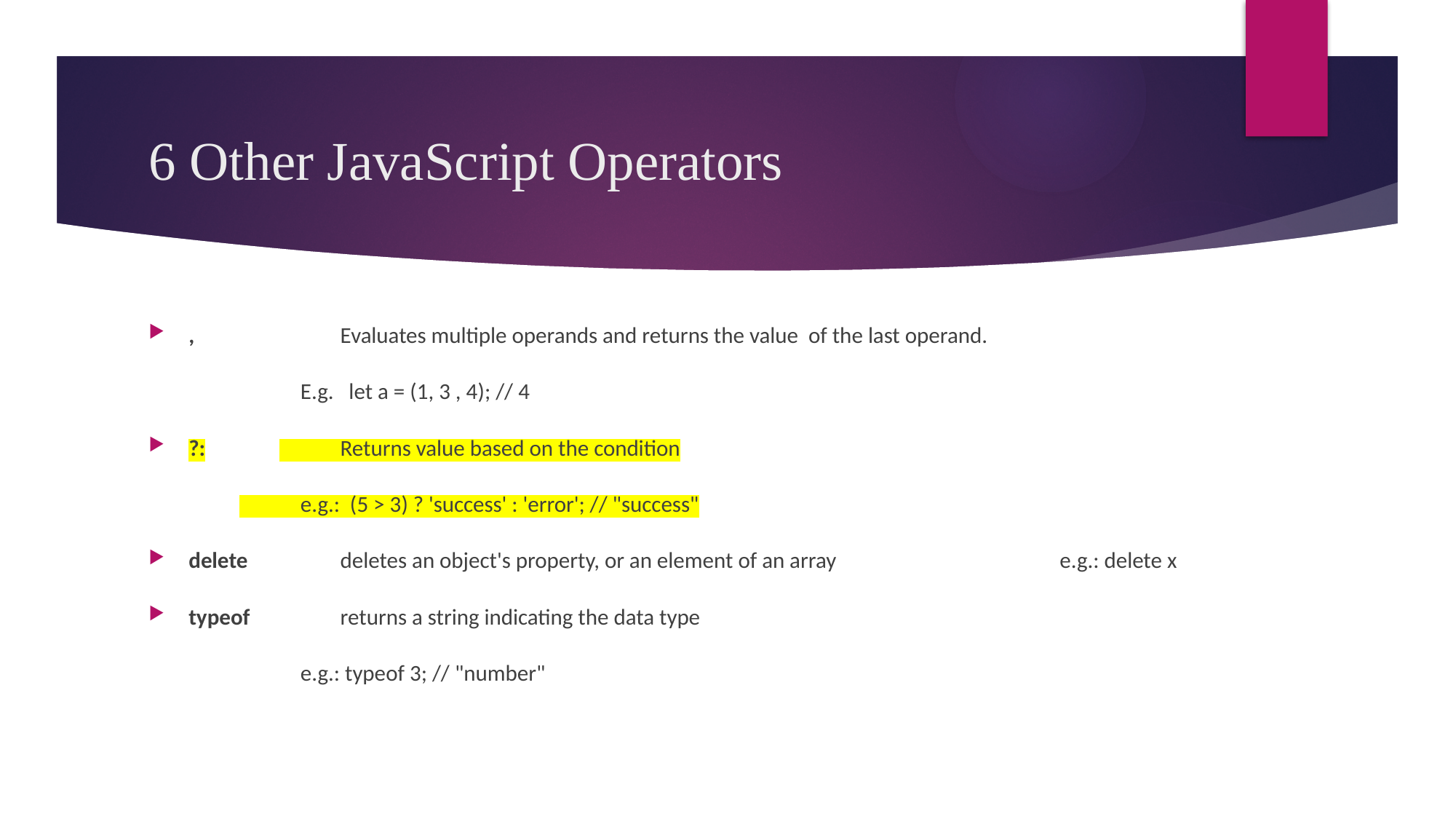

# 6 Other JavaScript Operators
,	            Evaluates multiple operands and returns the value  of the last operand.
	            E.g.   let a = (1, 3 , 4); // 4
?:	            Returns value based on the condition
	            e.g.:  (5 > 3) ? 'success' : 'error'; // "success"
delete	            deletes an object's property, or an element of an array	 	           e.g.: delete x
typeof	            returns a string indicating the data type
	            e.g.: typeof 3; // "number"